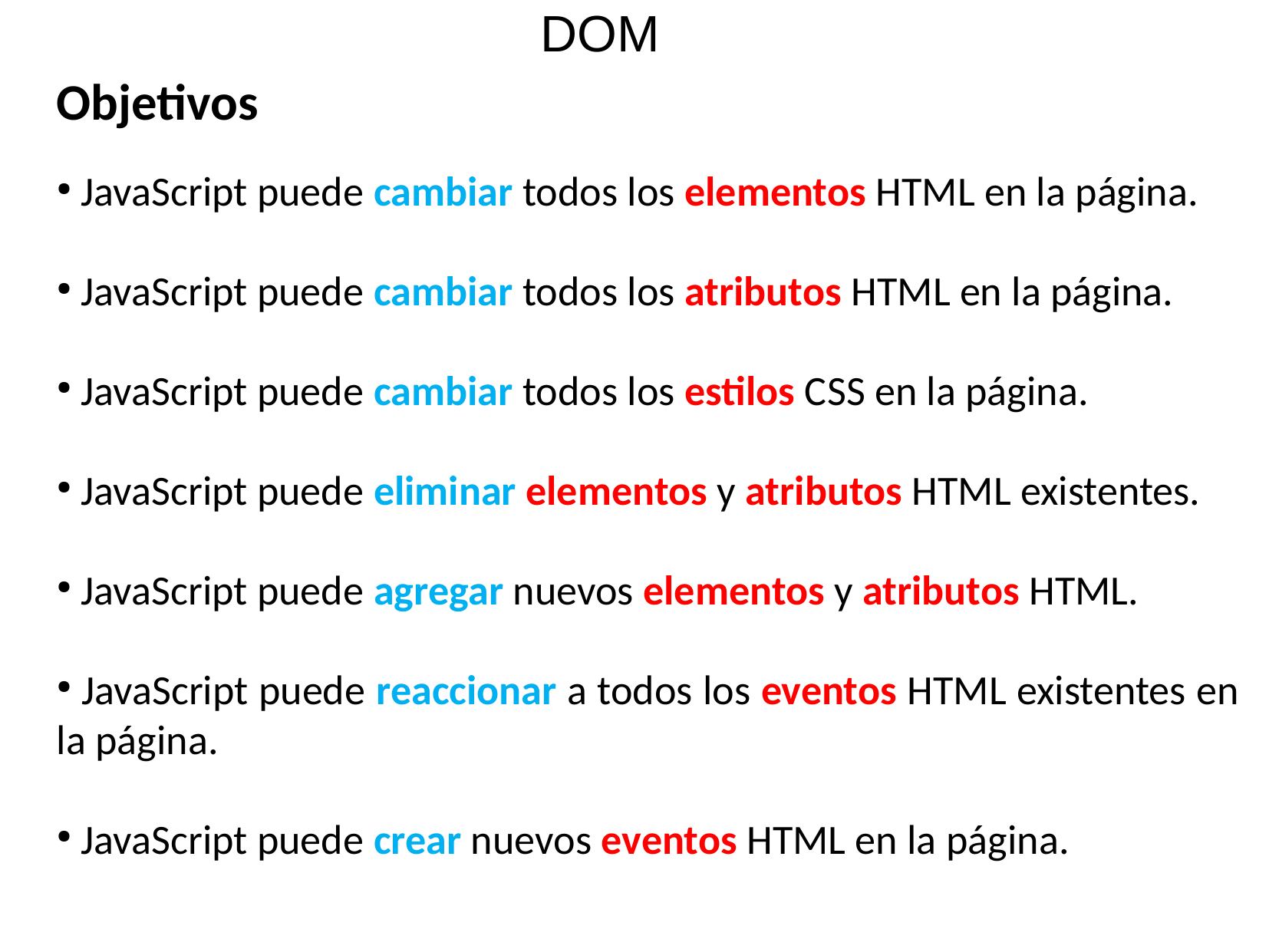

DOM
Objetivos

 JavaScript puede cambiar todos los elementos HTML en la página.

 JavaScript puede cambiar todos los atributos HTML en la página.

 JavaScript puede cambiar todos los estilos CSS en la página.

 JavaScript puede eliminar elementos y atributos HTML existentes.

 JavaScript puede agregar nuevos elementos y atributos HTML.

 JavaScript puede reaccionar a todos los eventos HTML existentes en la página.

 JavaScript puede crear nuevos eventos HTML en la página.